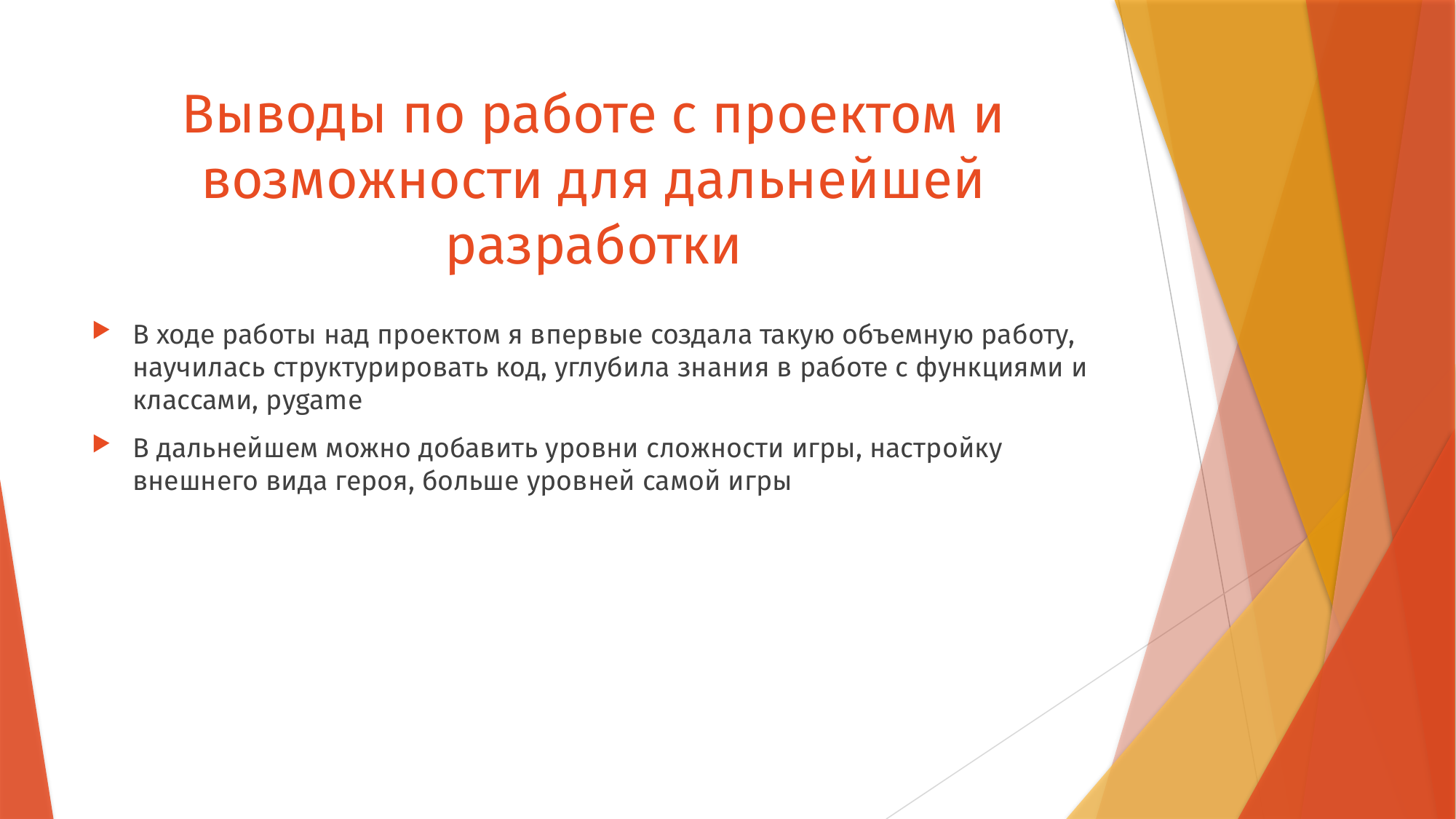

# Выводы по работе с проектом и возможности для дальнейшей разработки
В ходе работы над проектом я впервые создала такую объемную работу, научилась структурировать код, углубила знания в работе с функциями и классами, pygame
В дальнейшем можно добавить уровни сложности игры, настройку внешнего вида героя, больше уровней самой игры